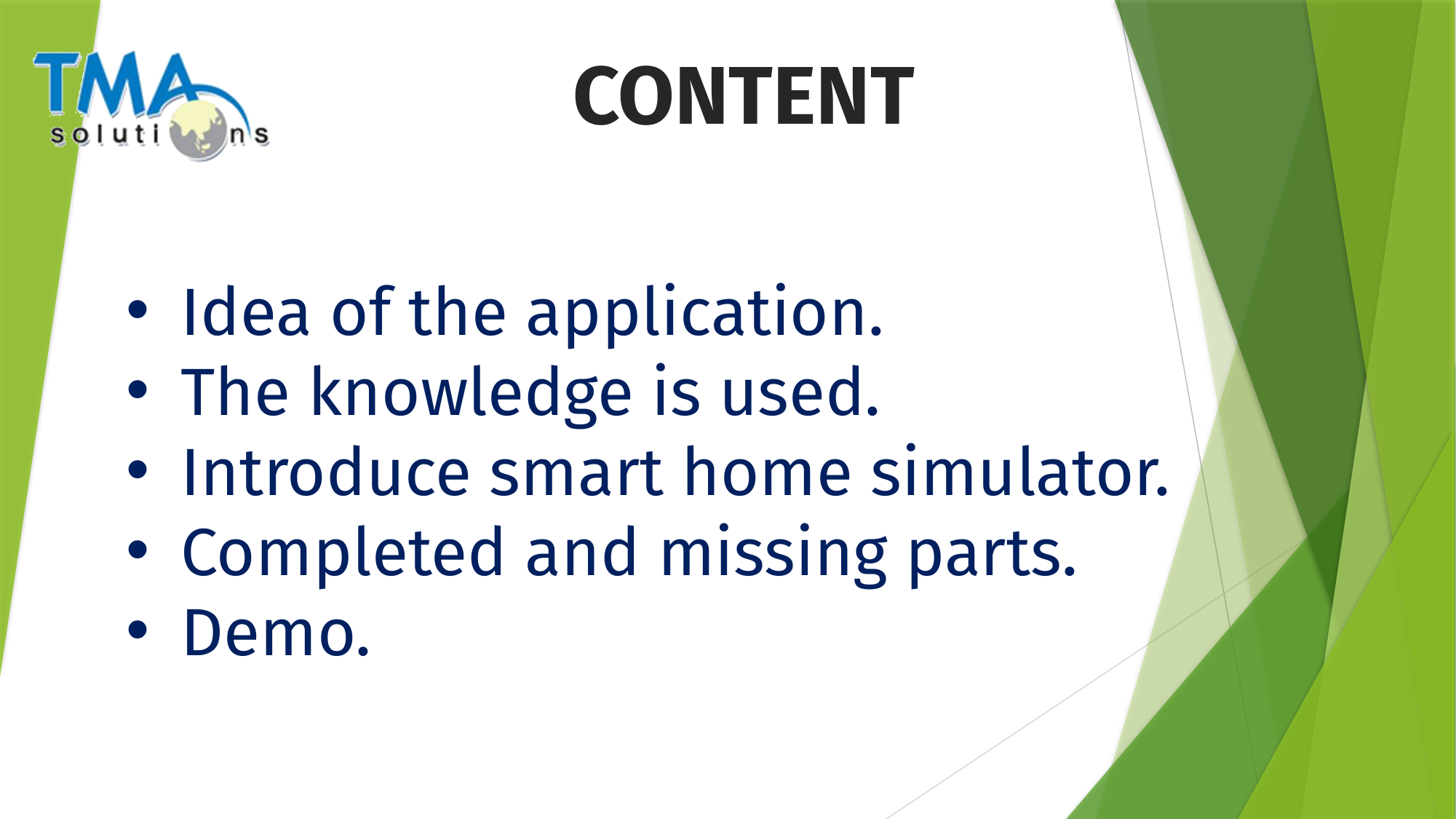

CONTENT
Idea of the application.
The knowledge is used.
Introduce smart home simulator.
Completed and missing parts.
Demo.